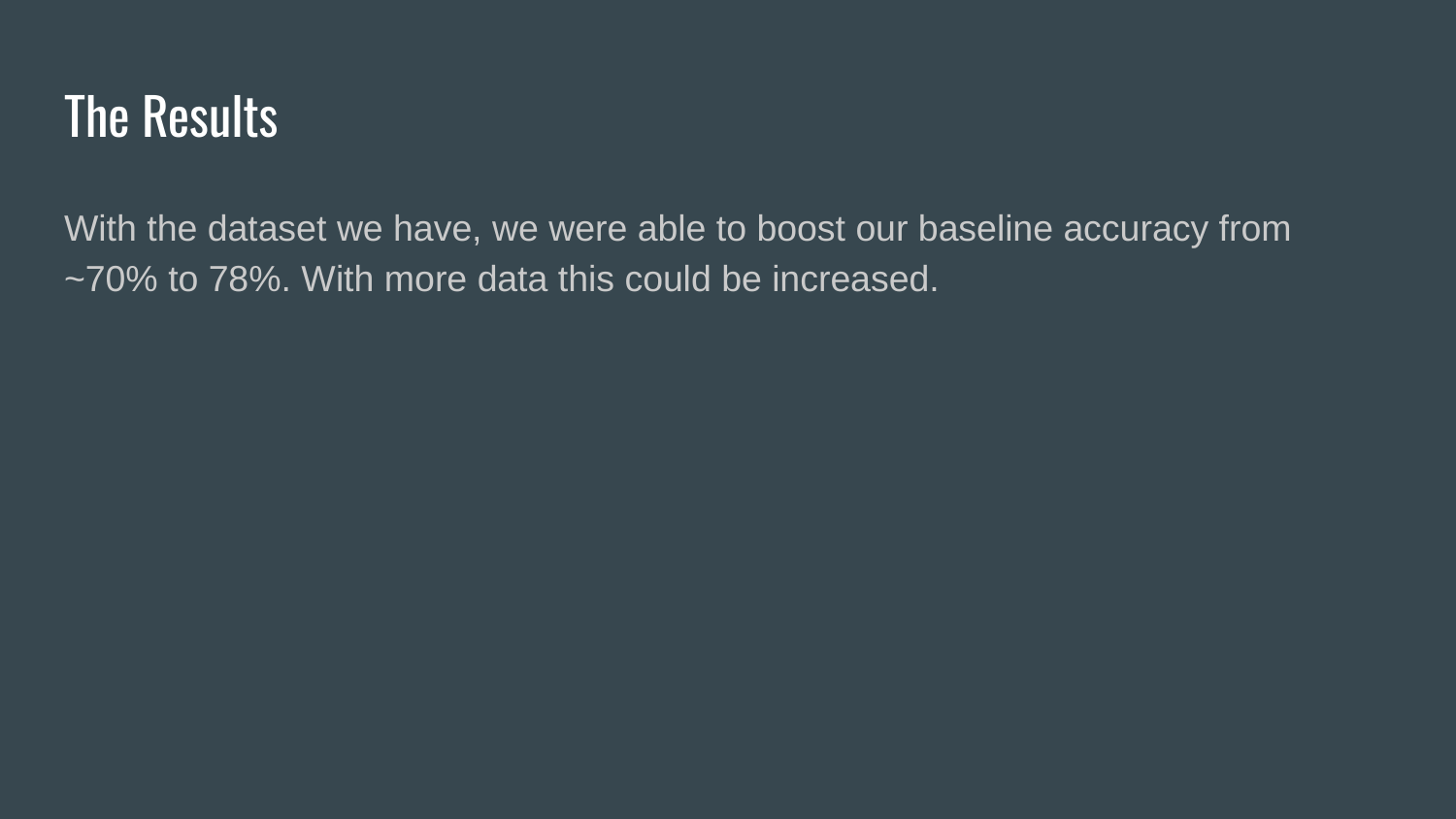

# The Results
With the dataset we have, we were able to boost our baseline accuracy from ~70% to 78%. With more data this could be increased.